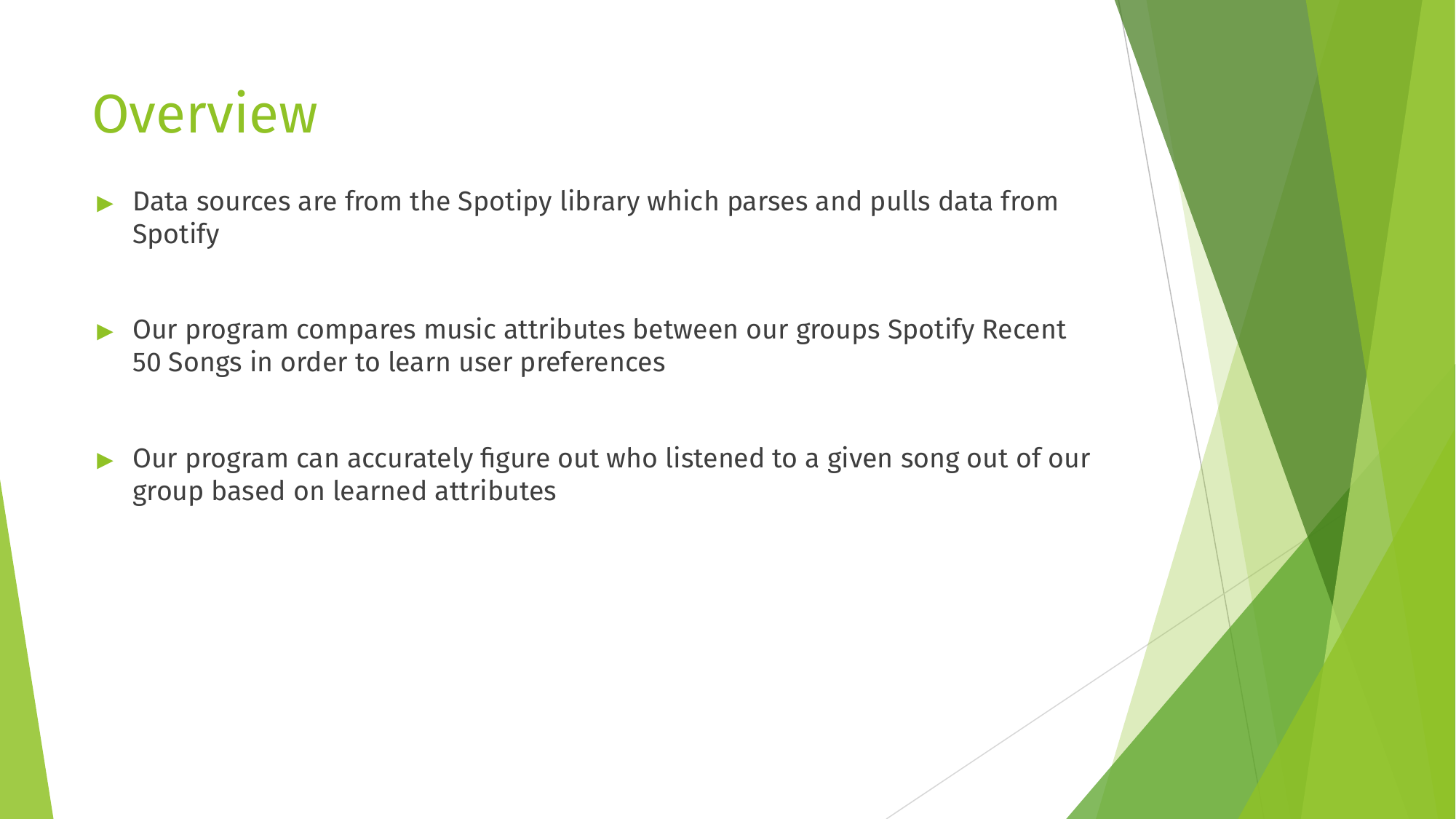

# Overview
Data sources are from the Spotipy library which parses and pulls data from Spotify

Our program compares music attributes between our groups Spotify Recent 50 Songs in order to learn user preferences

Our program can accurately figure out who listened to a given song out of our group based on learned attributes